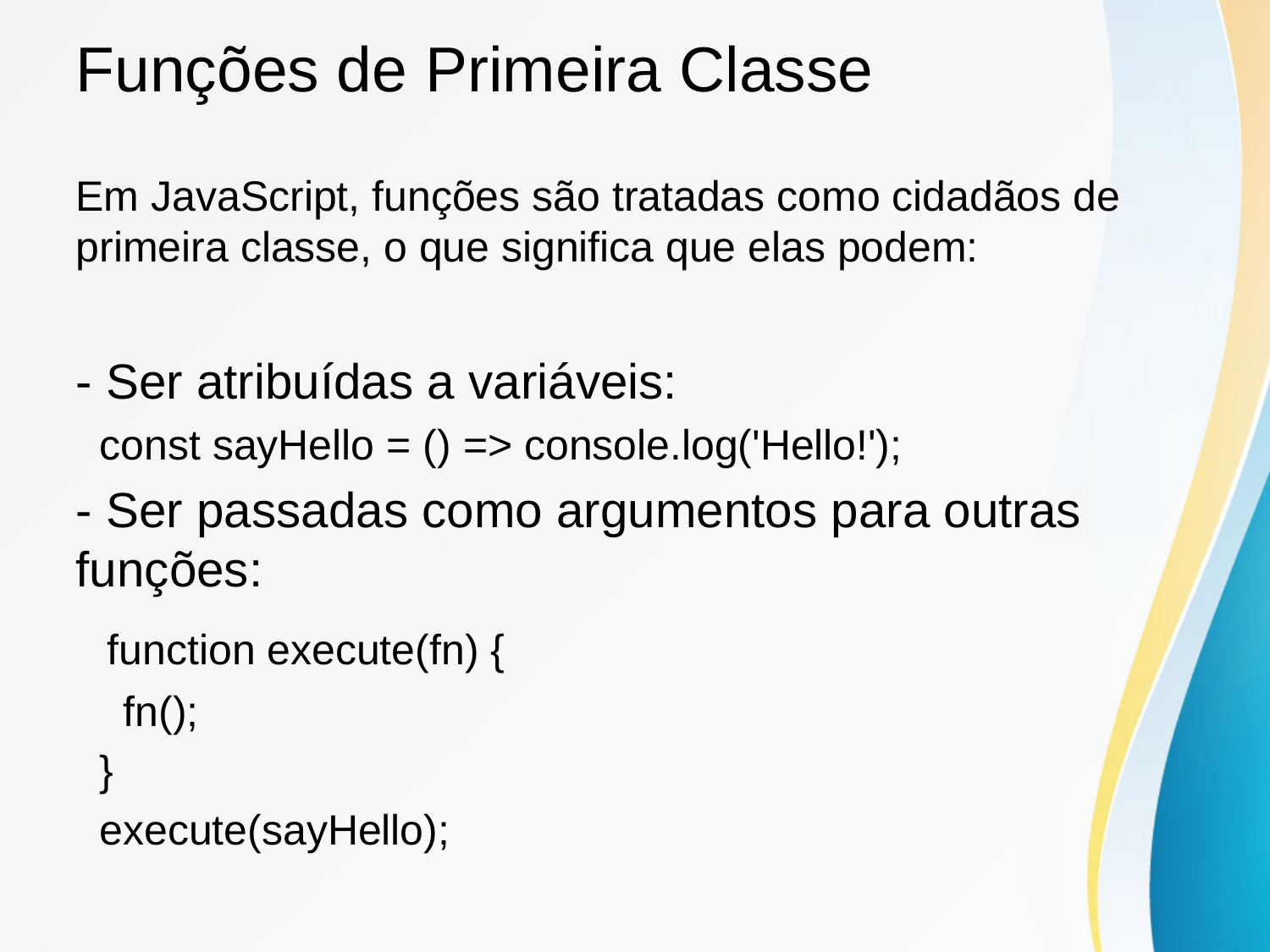

# Funções de Primeira Classe
Em JavaScript, funções são tratadas como cidadãos de primeira classe, o que significa que elas podem:

- Ser atribuídas a variáveis:
  const sayHello = () => console.log('Hello!');
- Ser passadas como argumentos para outras funções:
  function execute(fn) {
    fn();
  }
  execute(sayHello);